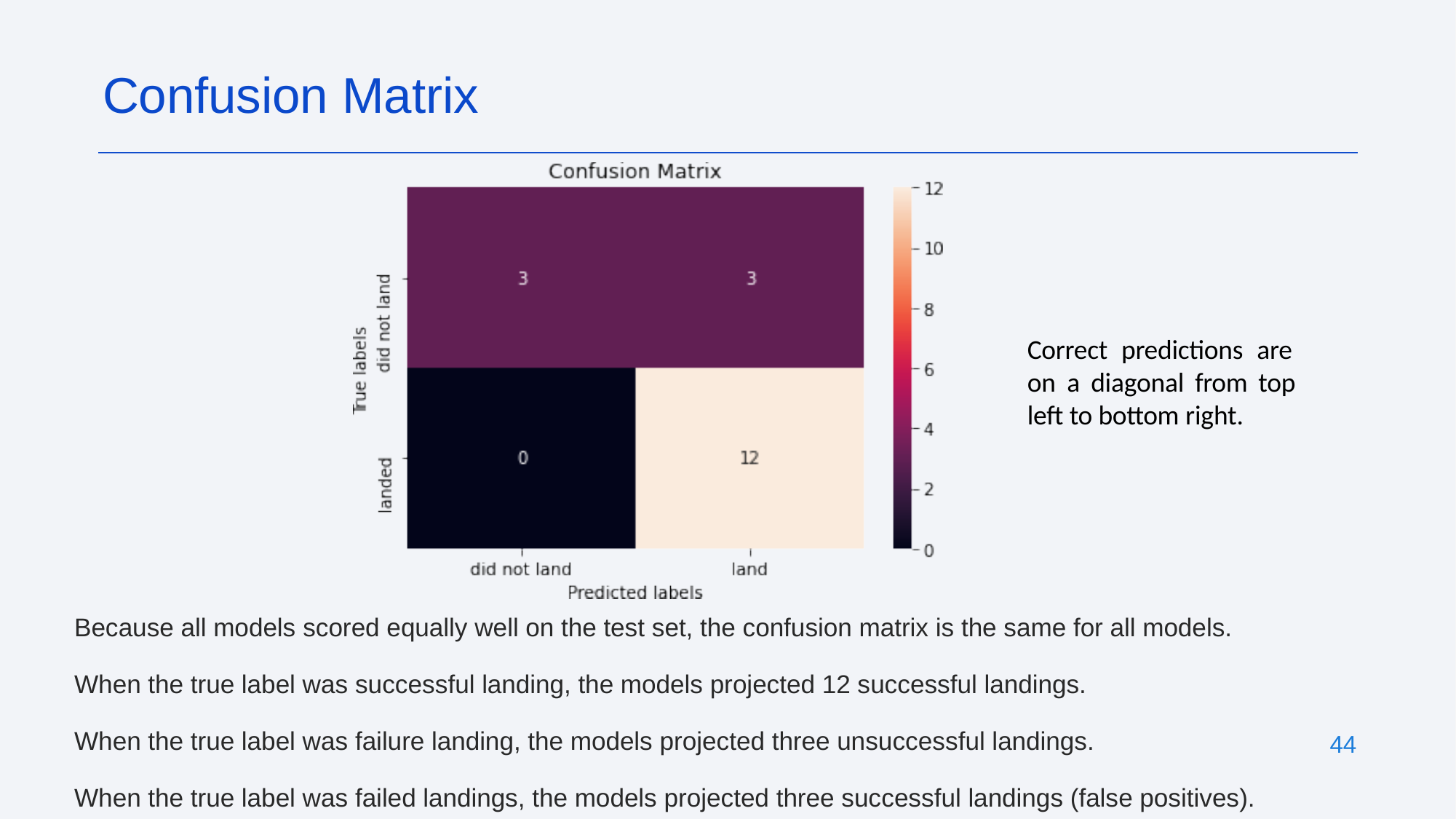

Confusion Matrix

Correct predictions are  on a diagonal from top  left to bottom right.
Because all models scored equally well on the test set, the confusion matrix is the same for all models.
When the true label was successful landing, the models projected 12 successful landings.
When the true label was failure landing, the models projected three unsuccessful landings.
When the true label was failed landings, the models projected three successful landings (false positives).

44